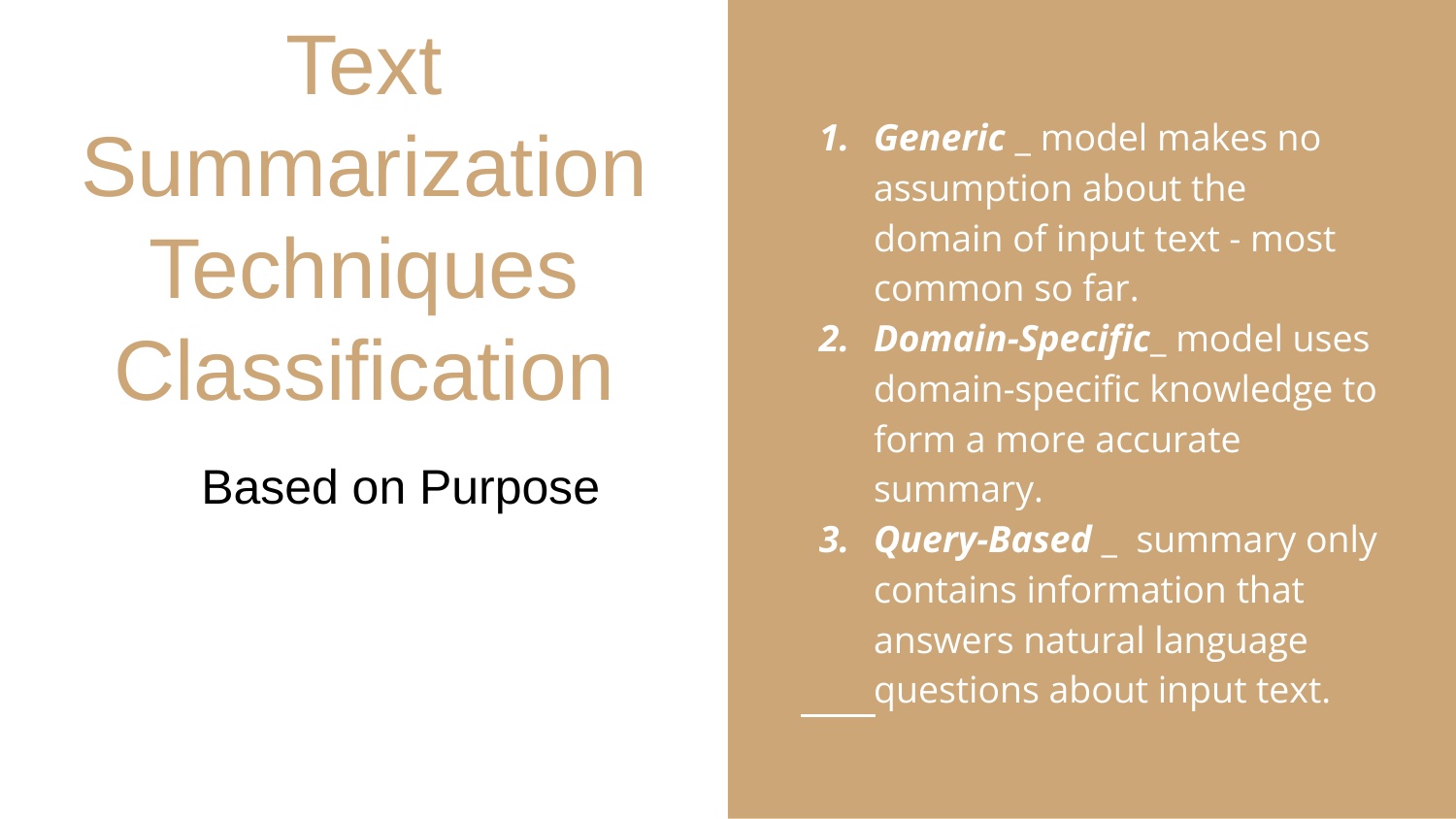

Generic _ model makes no assumption about the domain of input text - most common so far.
Domain-Specific_ model uses domain-specific knowledge to form a more accurate summary.
Query-Based _  summary only contains information that answers natural language questions about input text.
# Text Summarization Techniques Classification
Based on Purpose